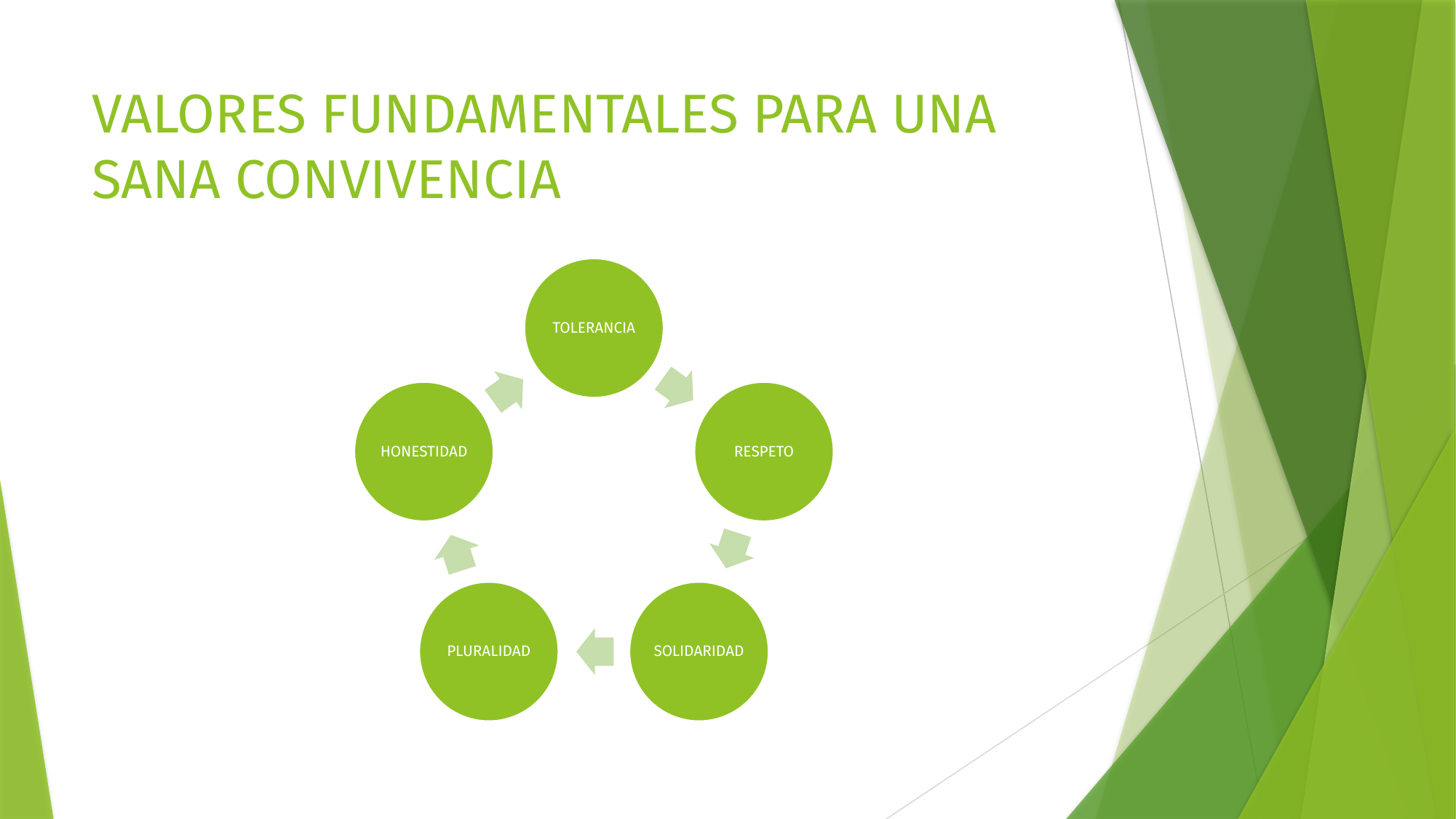

# VALORES FUNDAMENTALES PARA UNA SANA CONVIVENCIA
TOLERANCIA

RESPETO

SOLIDARIDAD

PLURALIDAD

HONESTIDAD